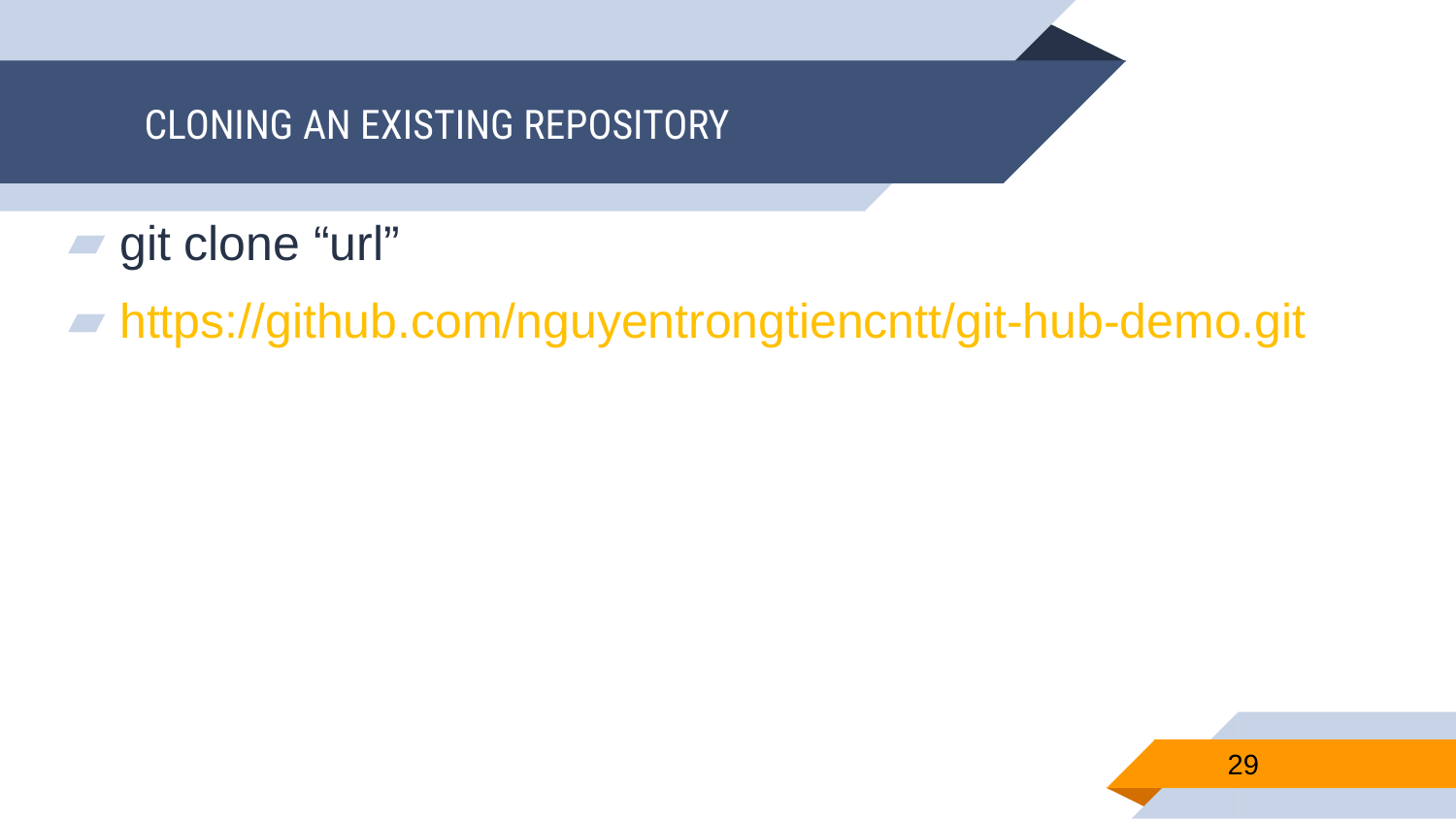

# CLONING AN EXISTING REPOSITORY
git clone “url”
https://github.com/nguyentrongtiencntt/git-hub-demo.git
29